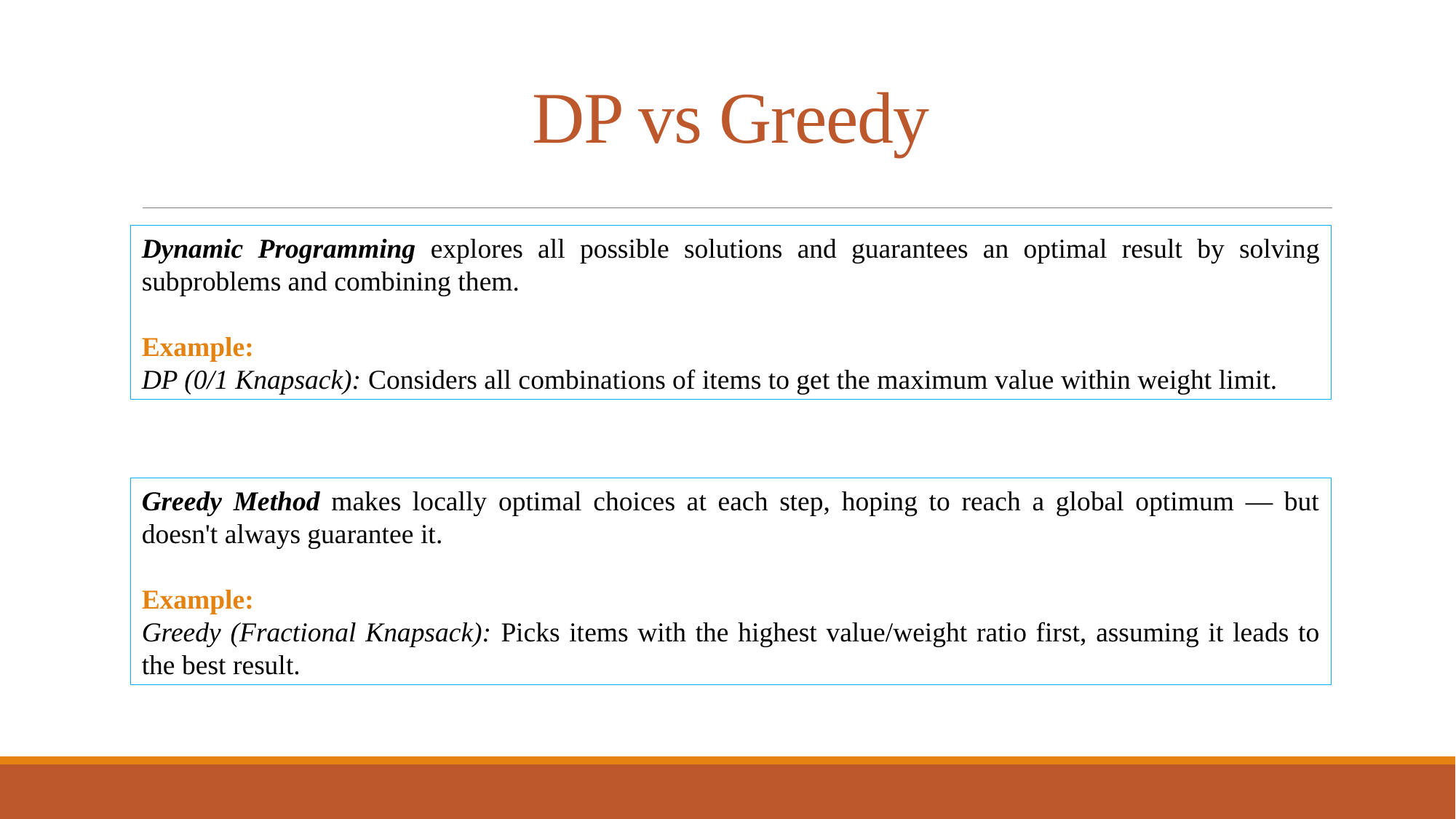

# DP vs Greedy
Dynamic Programming explores all possible solutions and guarantees an optimal result by solving subproblems and combining them.

Example:
DP (0/1 Knapsack): Considers all combinations of items to get the maximum value within weight limit.
Greedy Method makes locally optimal choices at each step, hoping to reach a global optimum — but doesn't always guarantee it.

Example:
Greedy (Fractional Knapsack): Picks items with the highest value/weight ratio first, assuming it leads to the best result.